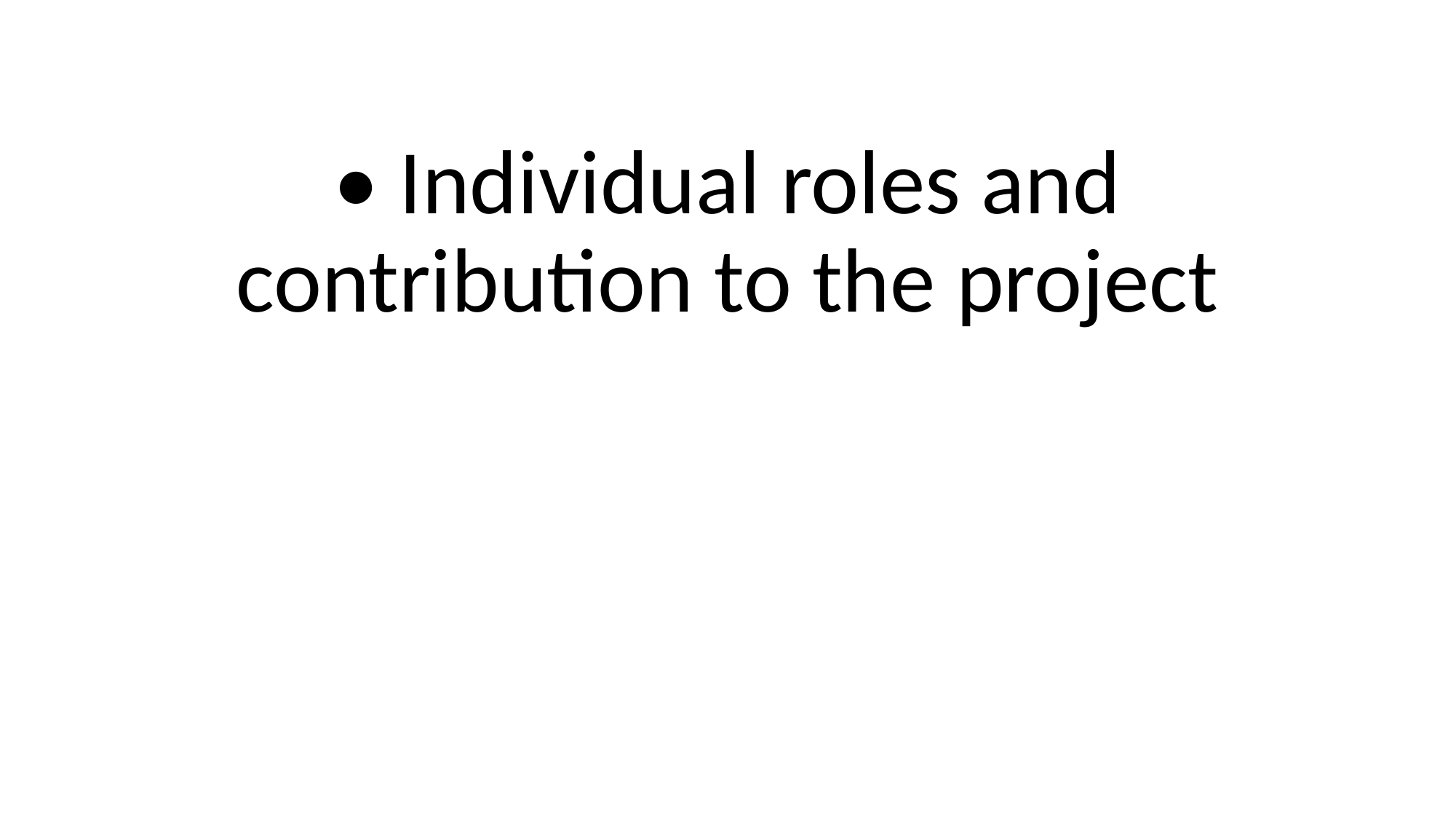

# • Individual roles and contribution to the project